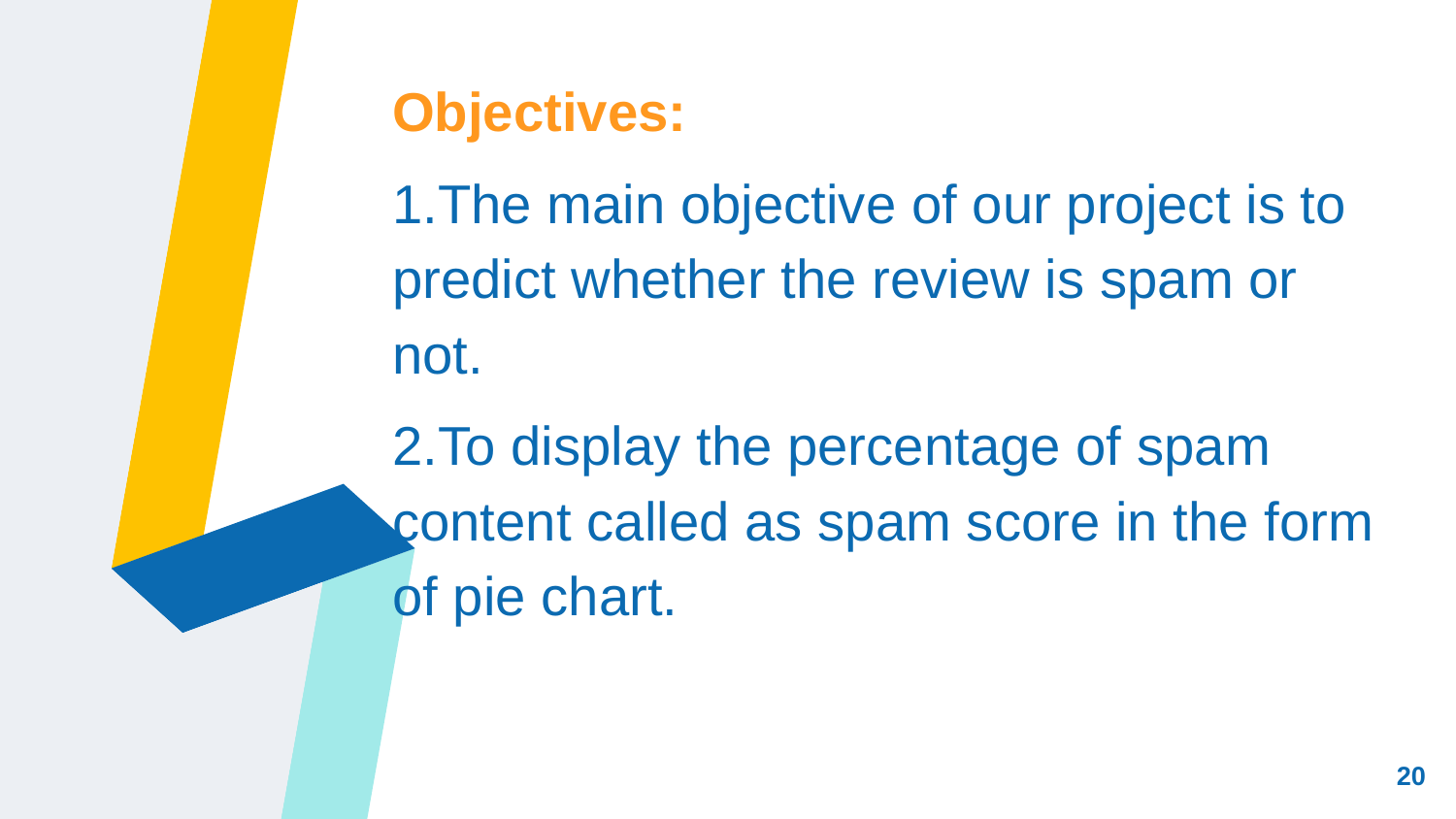

Objectives:
1.The main objective of our project is to predict whether the review is spam or not.
2.To display the percentage of spam content called as spam score in the form  of pie chart.
20